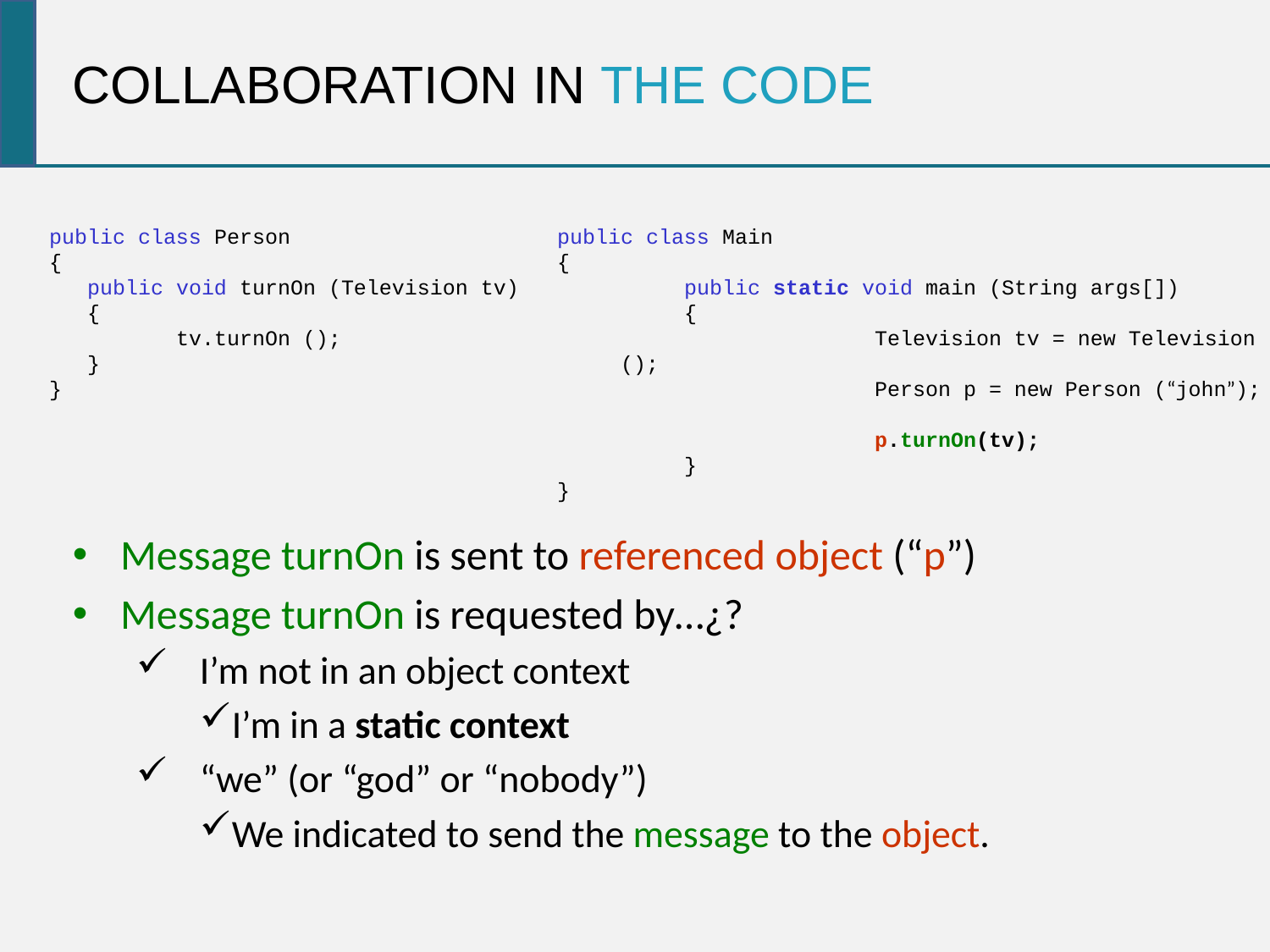

Collaboration in the code

public class Person
{
   public void turnOn (Television tv)
   {
	tv.turnOn ();
   }
}
public class Main
{
	public static void main (String args[])
	{
		Television tv = new Television ();
		Person p = new Person (“john”);

		p.turnOn(tv);
	}
}

Message turnOn is sent to referenced object (“p”)
Message turnOn is requested by…¿?
I’m not in an object context
I’m in a static context
“we” (or “god” or “nobody”)
We indicated to send the message to the object.